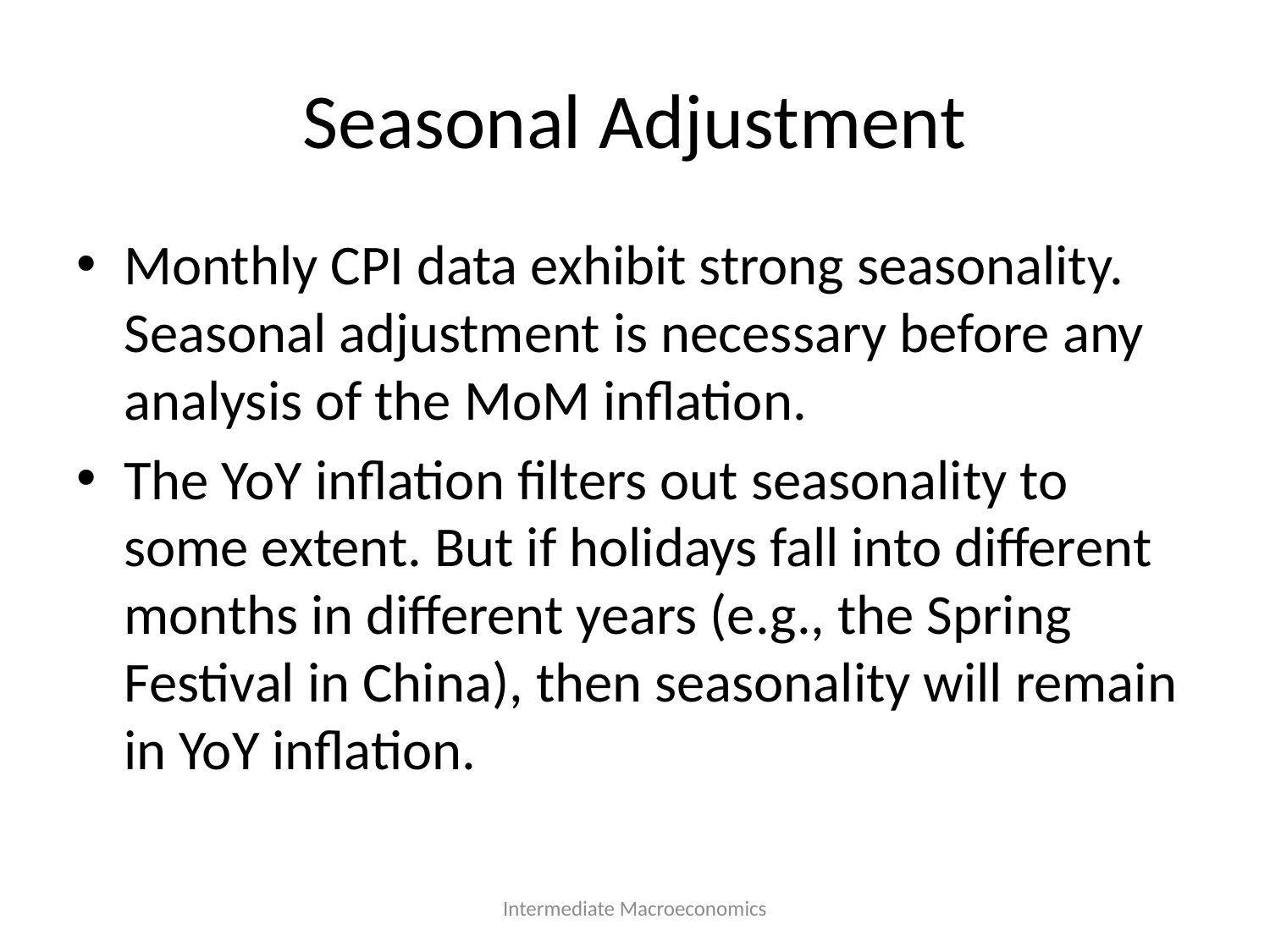

# Seasonal Adjustment
Monthly CPI data exhibit strong seasonality. Seasonal adjustment is necessary before any analysis of the MoM inflation.
The YoY inflation filters out seasonality to some extent. But if holidays fall into different months in different years (e.g., the Spring Festival in China), then seasonality will remain in YoY inflation.
Intermediate Macroeconomics